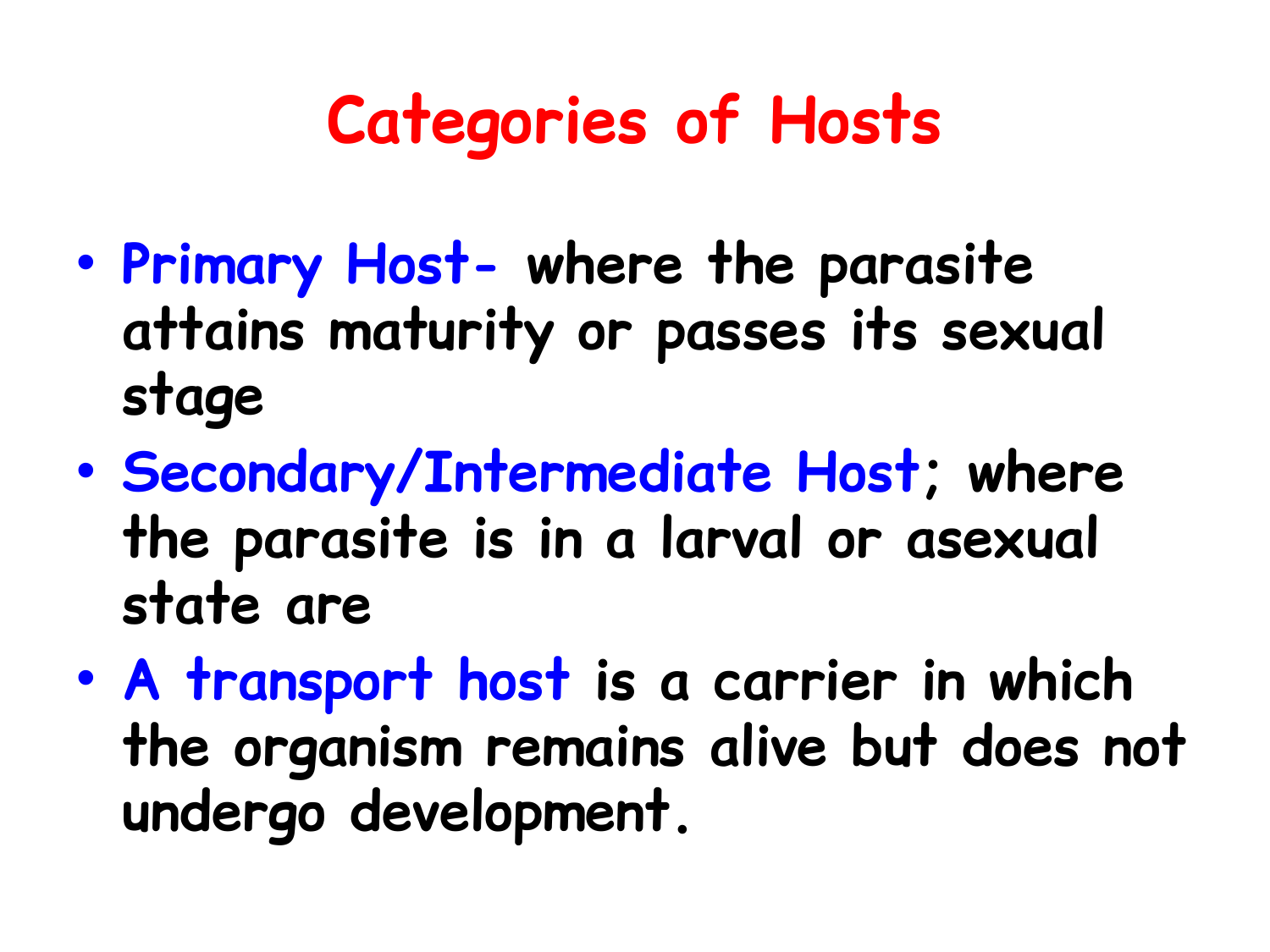

# Categories of Hosts
Primary Host- where the parasite attains maturity or passes its sexual stage
Secondary/Intermediate Host; where the parasite is in a larval or asexual state are
A transport host is a carrier in which the organism remains alive but does not undergo development.